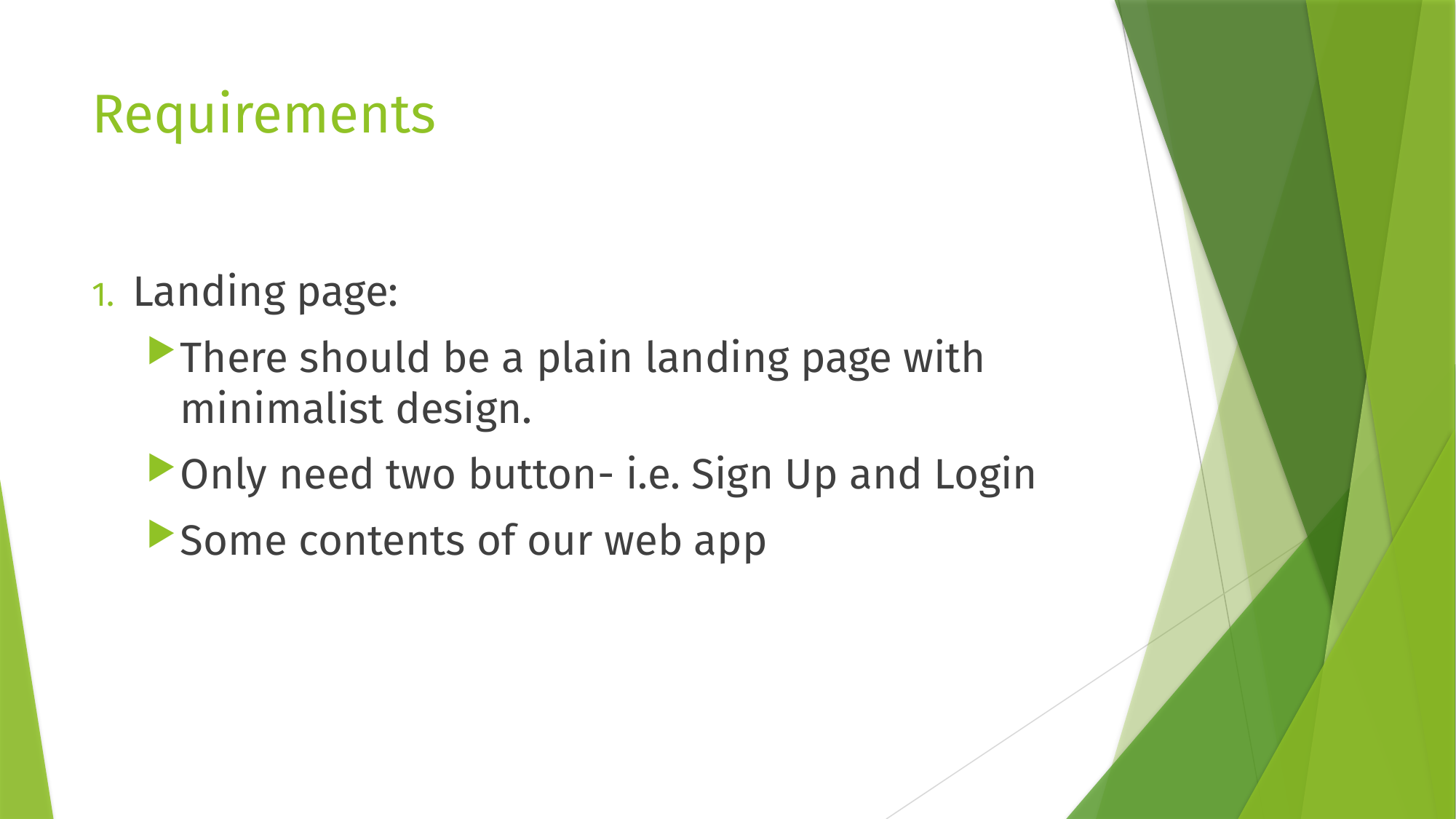

# Requirements
Landing page:
There should be a plain landing page with minimalist design.
Only need two button- i.e. Sign Up and Login
Some contents of our web app